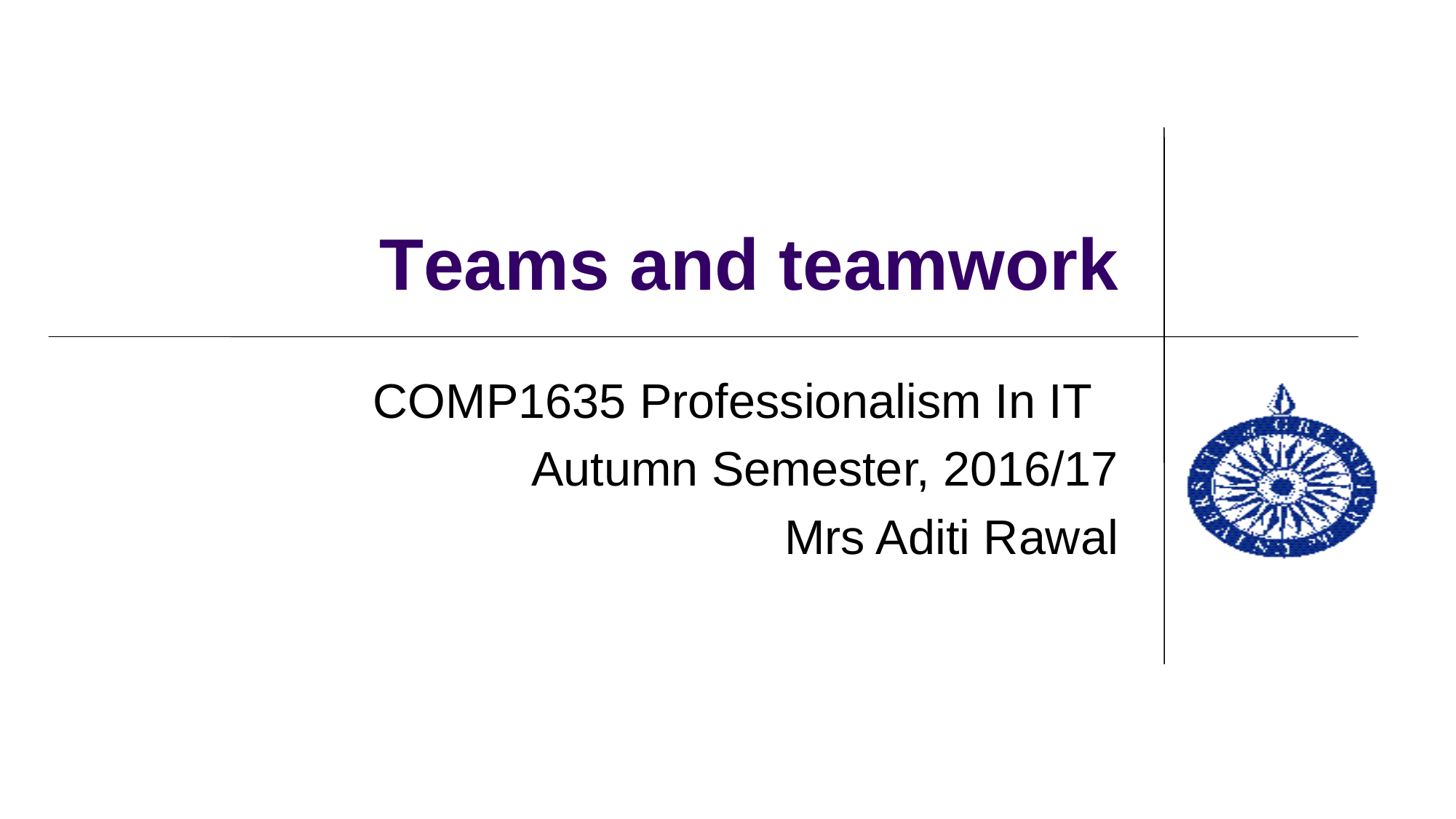

# Teams and teamwork
COMP1635 Professionalism In IT
Autumn Semester, 2016/17
Mrs Aditi Rawal